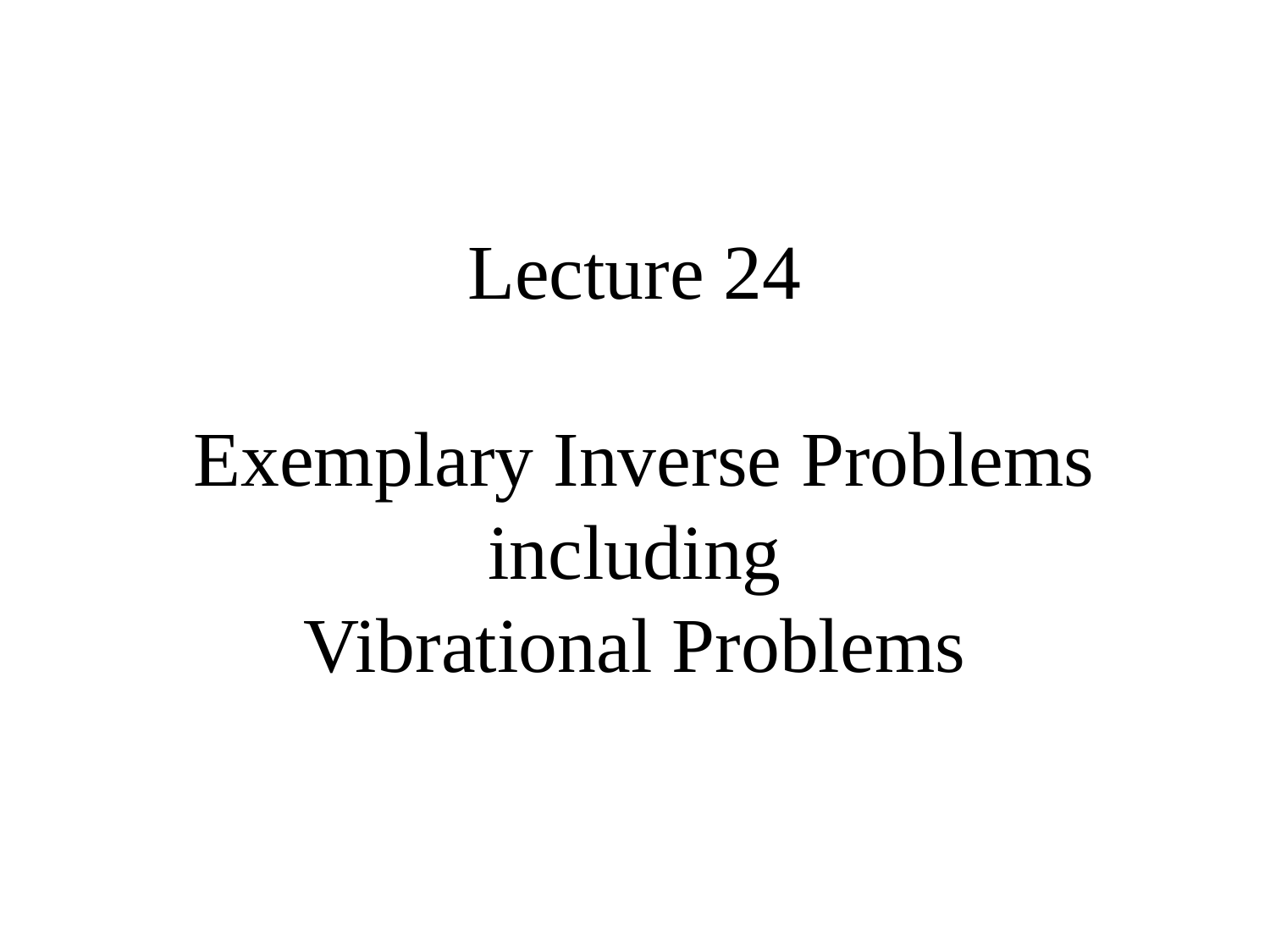

# Lecture 24 Exemplary Inverse Problems including Vibrational Problems